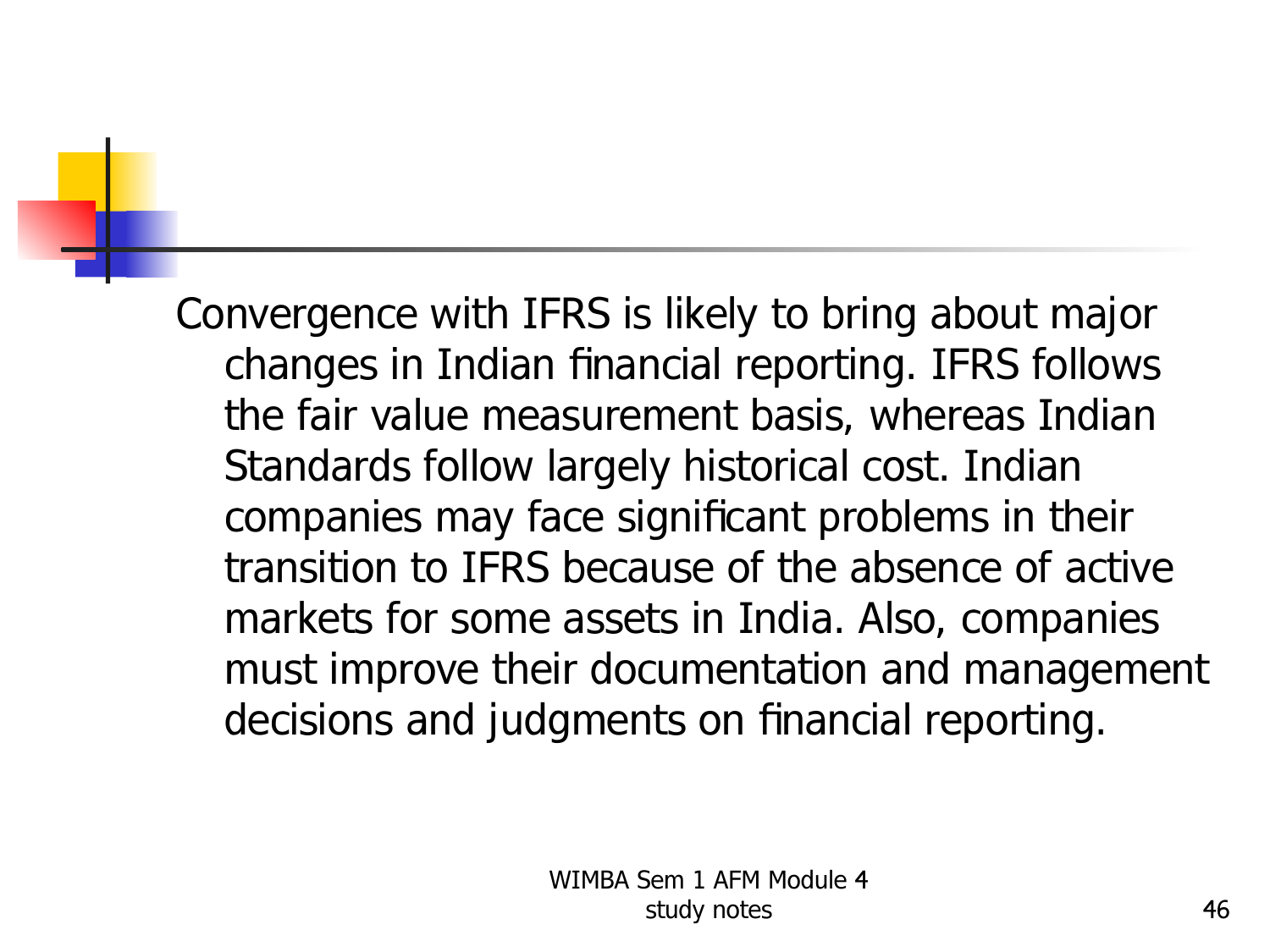

#
Convergence with IFRS is likely to bring about major changes in Indian financial reporting. IFRS follows the fair value measurement basis, whereas Indian Standards follow largely historical cost. Indian companies may face significant problems in their transition to IFRS because of the absence of active markets for some assets in India. Also, companies must improve their documentation and management decisions and judgments on financial reporting.
WIMBA Sem 1 AFM Module 4 study notes
46